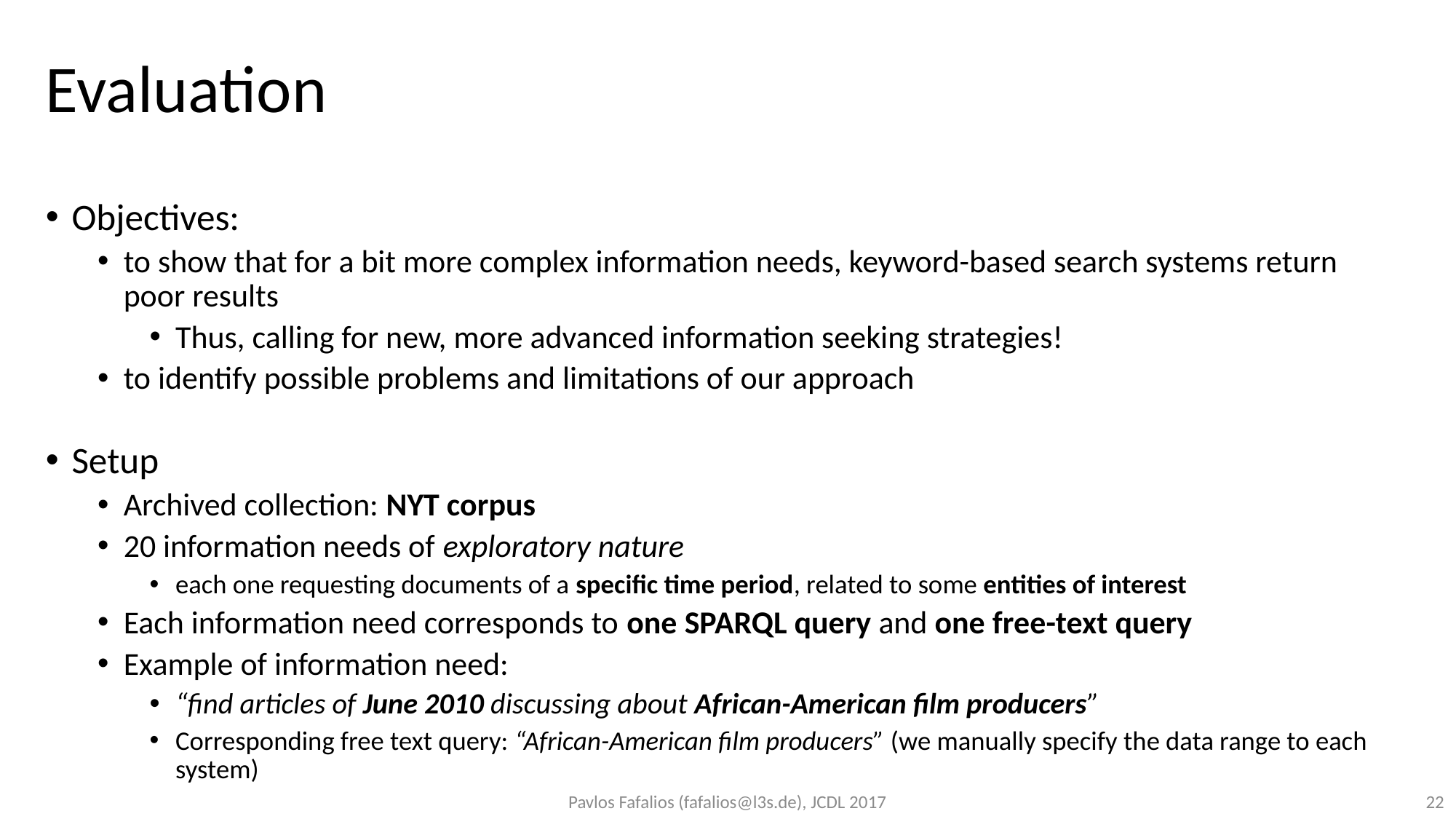

# Evaluation
Objectives:
to show that for a bit more complex information needs, keyword-based search systems return poor results
Thus, calling for new, more advanced information seeking strategies!
to identify possible problems and limitations of our approach

Setup
Archived collection: NYT corpus
20 information needs of exploratory nature
each one requesting documents of a specific time period, related to some entities of interest
Each information need corresponds to one SPARQL query and one free-text query
Example of information need:
“find articles of June 2010 discussing about African-American film producers”
Corresponding free text query: “African-American film producers” (we manually specify the data range to each system)

Pavlos Fafalios (fafalios@l3s.de), JCDL 2017
22